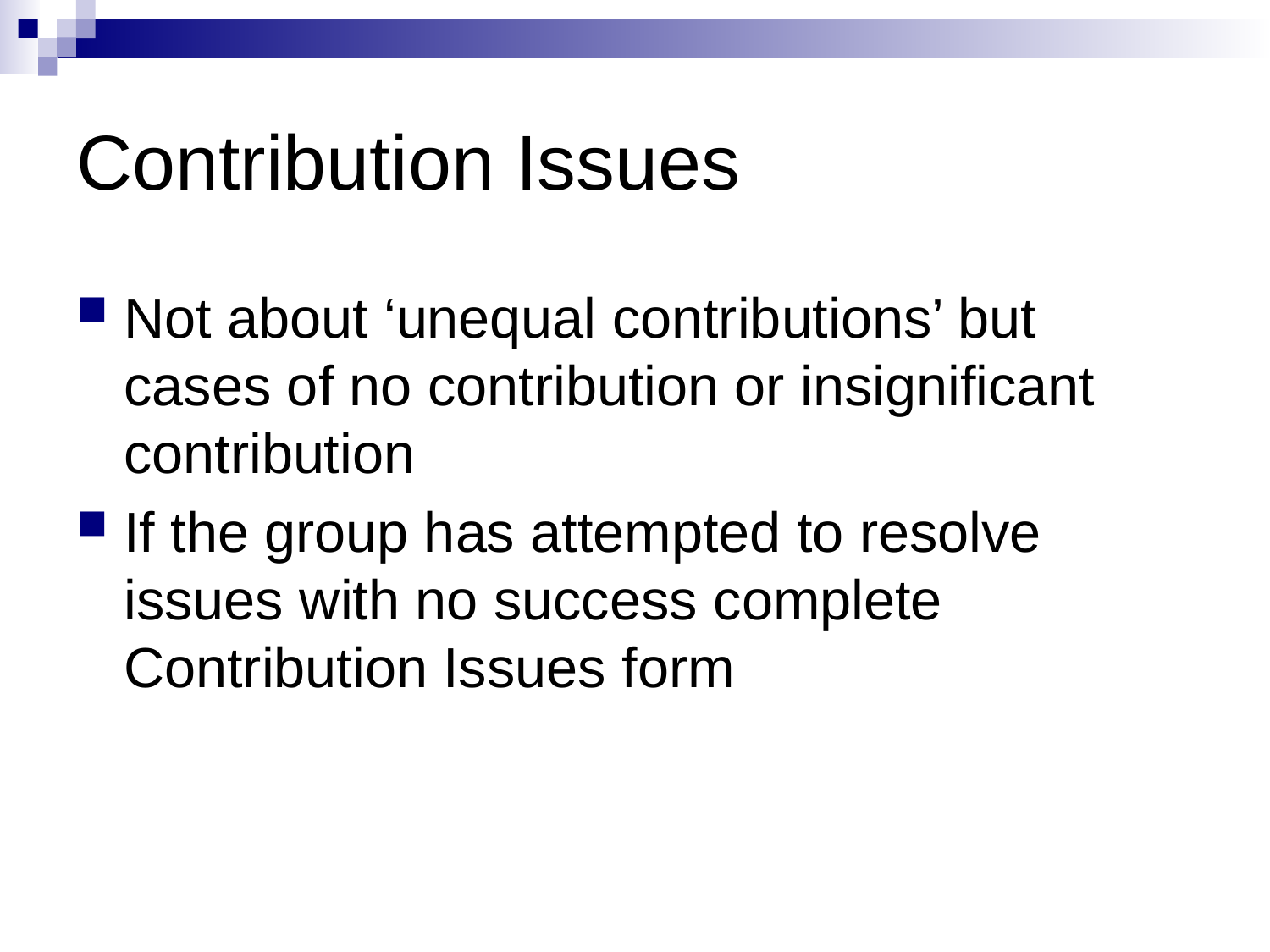

# Contribution Issues
Not about ‘unequal contributions’ but cases of no contribution or insignificant contribution
If the group has attempted to resolve issues with no success complete Contribution Issues form